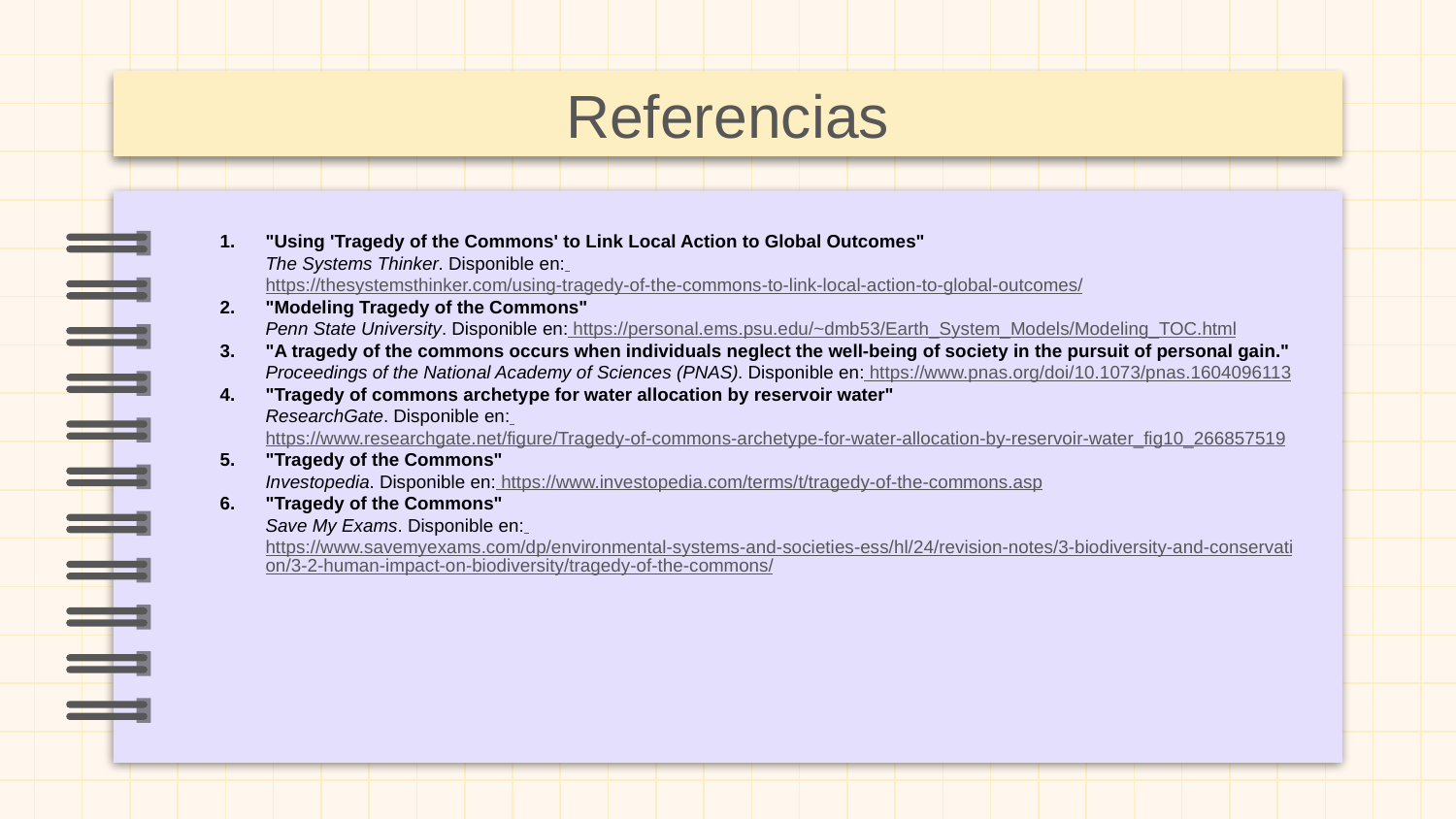

Referencias
"Using 'Tragedy of the Commons' to Link Local Action to Global Outcomes"
The Systems Thinker. Disponible en: https://thesystemsthinker.com/using-tragedy-of-the-commons-to-link-local-action-to-global-outcomes/
"Modeling Tragedy of the Commons"
Penn State University. Disponible en: https://personal.ems.psu.edu/~dmb53/Earth_System_Models/Modeling_TOC.html
"A tragedy of the commons occurs when individuals neglect the well-being of society in the pursuit of personal gain."
Proceedings of the National Academy of Sciences (PNAS). Disponible en: https://www.pnas.org/doi/10.1073/pnas.1604096113
"Tragedy of commons archetype for water allocation by reservoir water"
ResearchGate. Disponible en: https://www.researchgate.net/figure/Tragedy-of-commons-archetype-for-water-allocation-by-reservoir-water_fig10_266857519
"Tragedy of the Commons"
Investopedia. Disponible en: https://www.investopedia.com/terms/t/tragedy-of-the-commons.asp
"Tragedy of the Commons"
Save My Exams. Disponible en: https://www.savemyexams.com/dp/environmental-systems-and-societies-ess/hl/24/revision-notes/3-biodiversity-and-conservation/3-2-human-impact-on-biodiversity/tragedy-of-the-commons/